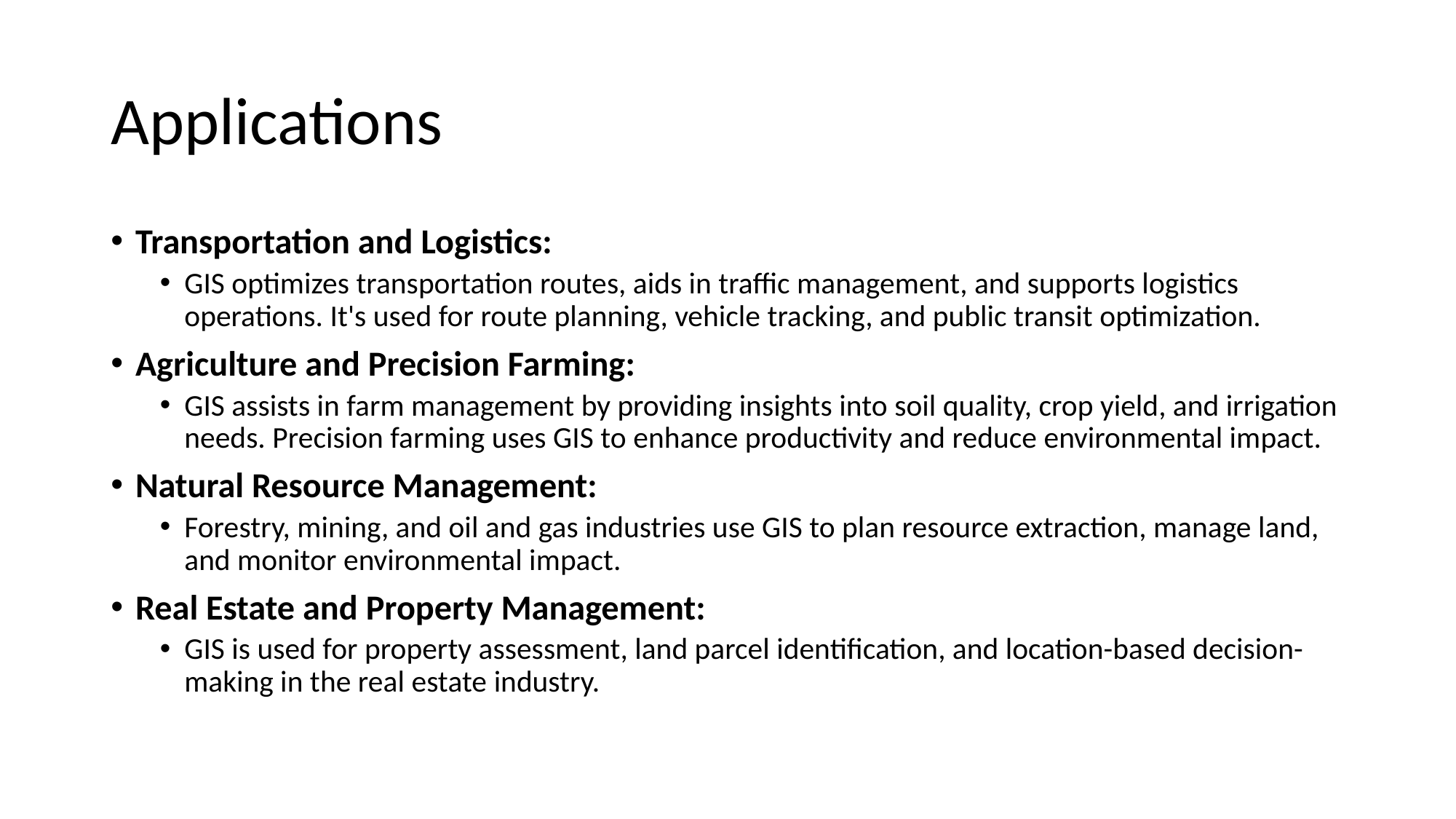

# Applications
Transportation and Logistics:
GIS optimizes transportation routes, aids in traffic management, and supports logistics operations. It's used for route planning, vehicle tracking, and public transit optimization.
Agriculture and Precision Farming:
GIS assists in farm management by providing insights into soil quality, crop yield, and irrigation needs. Precision farming uses GIS to enhance productivity and reduce environmental impact.
Natural Resource Management:
Forestry, mining, and oil and gas industries use GIS to plan resource extraction, manage land, and monitor environmental impact.
Real Estate and Property Management:
GIS is used for property assessment, land parcel identification, and location-based decision-making in the real estate industry.